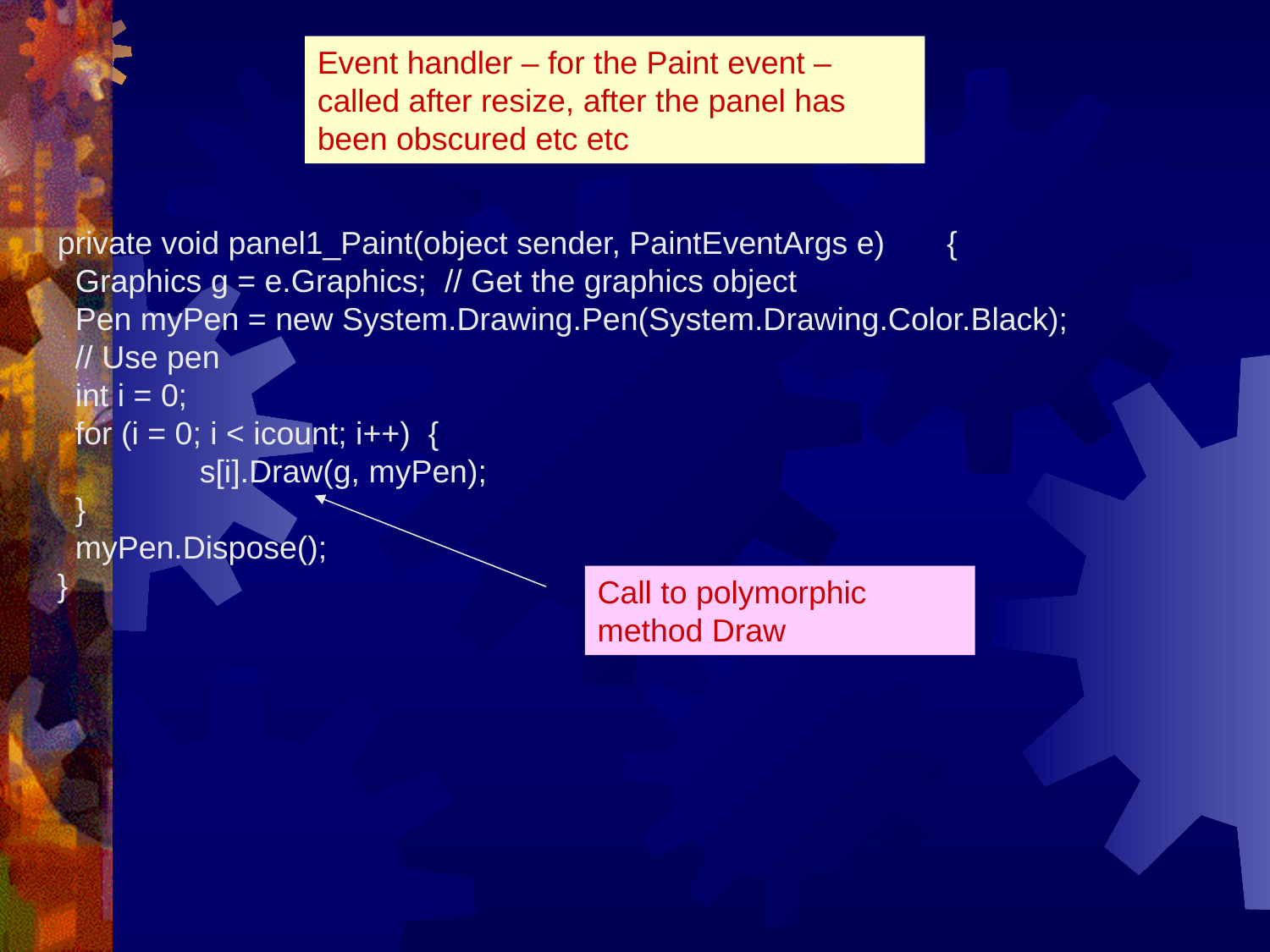

Event handler – for the Paint event – called after resize, after the panel has been obscured etc etc
private void panel1_Paint(object sender, PaintEventArgs e)       {
  Graphics g = e.Graphics;  // Get the graphics object
  Pen myPen = new System.Drawing.Pen(System.Drawing.Color.Black);
  // Use pen
  int i = 0;
  for (i = 0; i < icount; i++)  {
                s[i].Draw(g, myPen);
  }
  myPen.Dispose();
}
Call to polymorphic method Draw